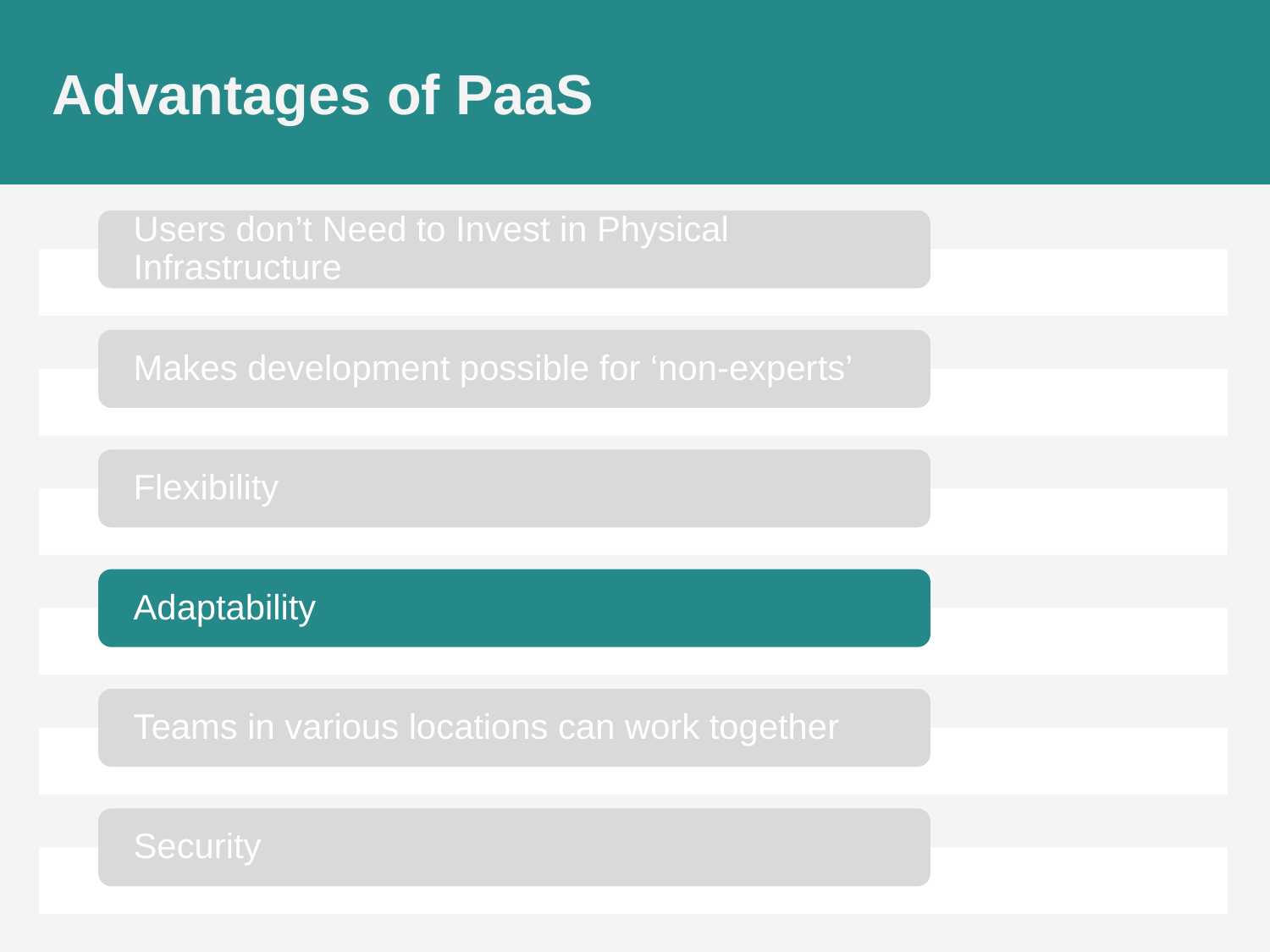

# Advantages of PaaS
Users don’t Need to Invest in Physical Infrastructure

Makes development possible for ‘non-experts’

Flexibility

Adaptability

Teams in various locations can work together

Security